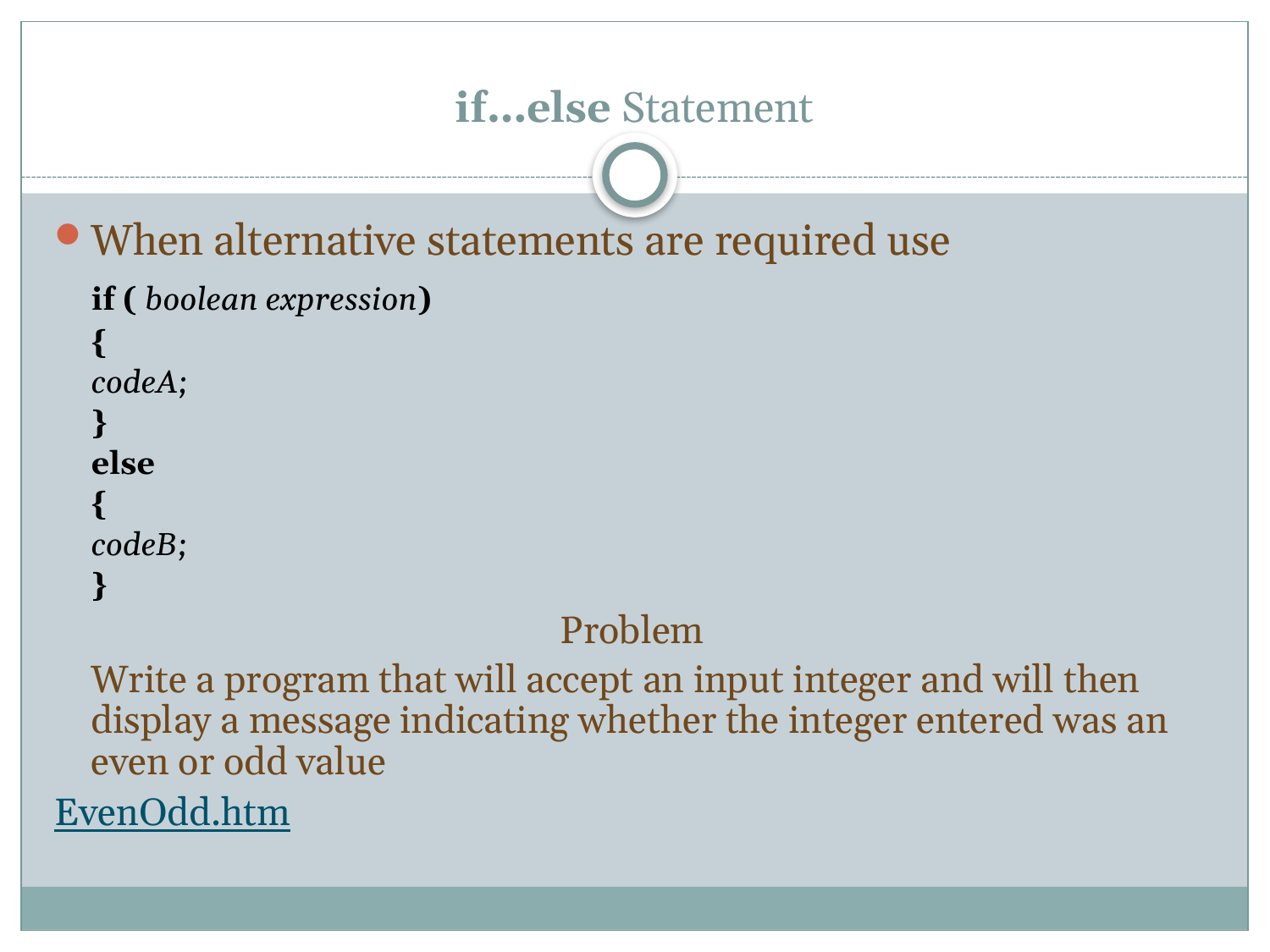

# if…else Statement
When alternative statements are required use
	if ( boolean expression)
	{
		codeA;
	}
	else
	{
		codeB;
	}
Problem
	Write a program that will accept an input integer and will then display a message indicating whether the integer entered was an even or odd value
EvenOdd.htm